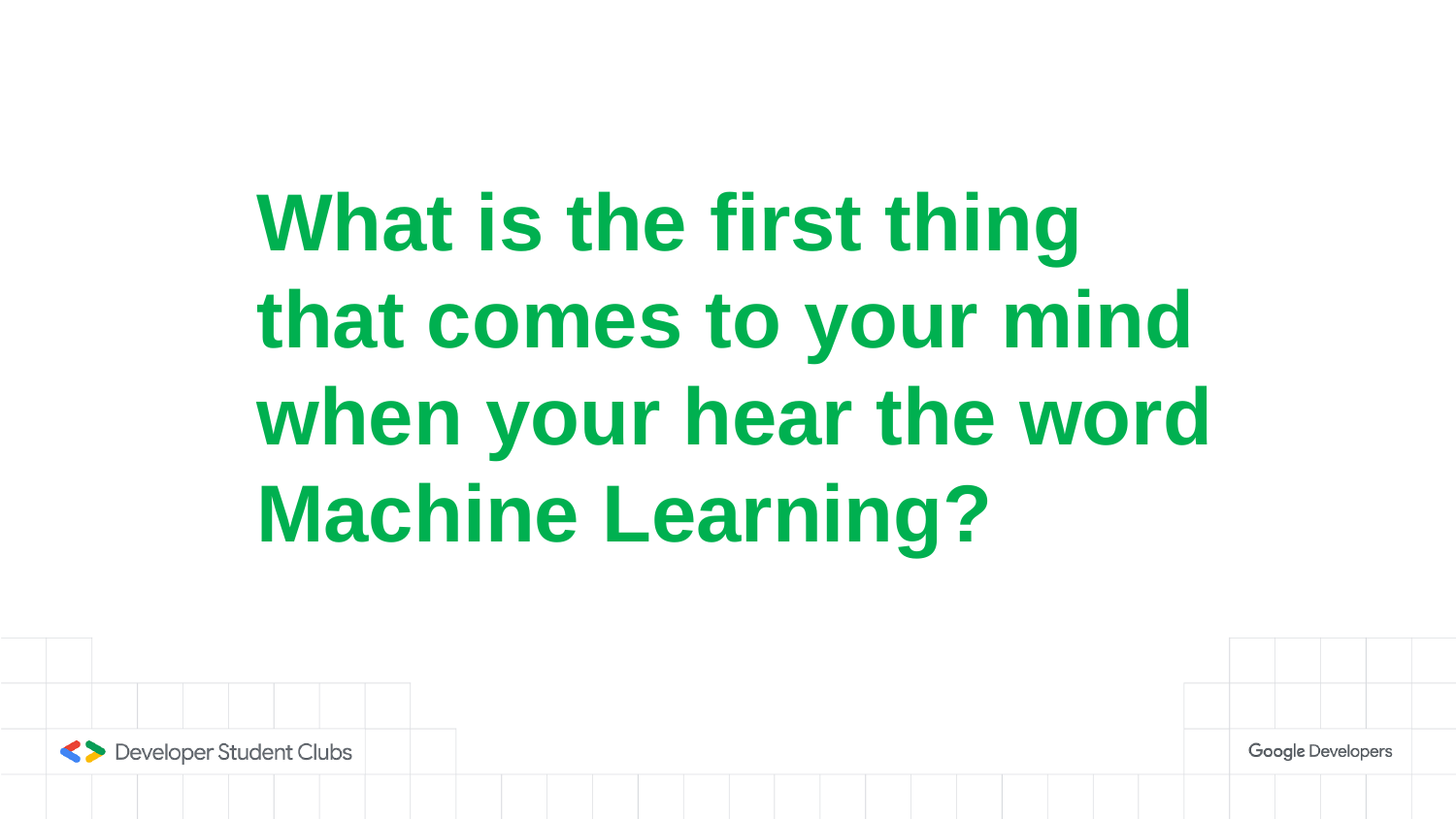

What is the first thing
that comes to your mind
when your hear the word
Machine Learning?